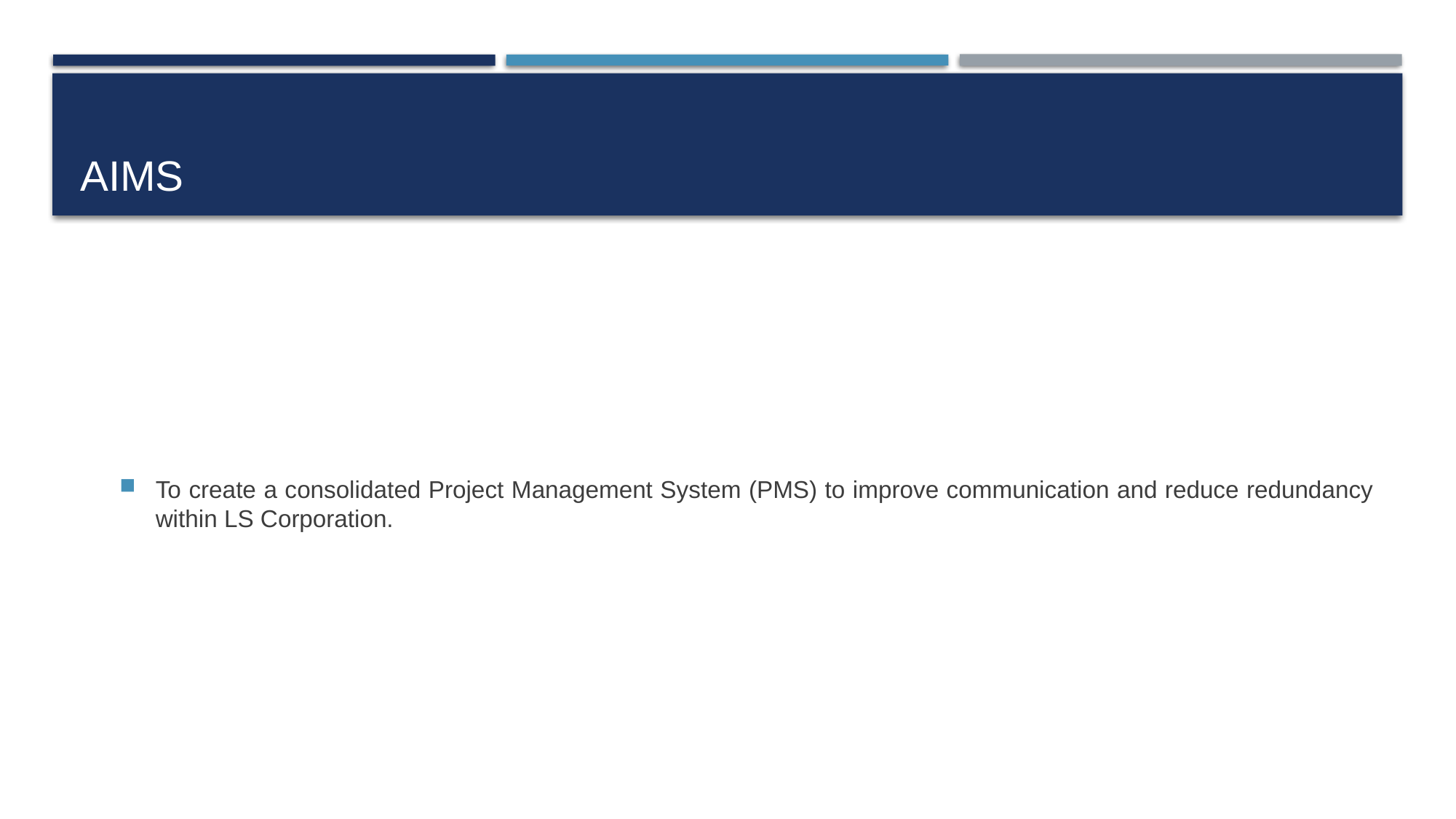

# Aims

To create a consolidated Project Management System (PMS) to improve communication and reduce redundancy within LS Corporation.